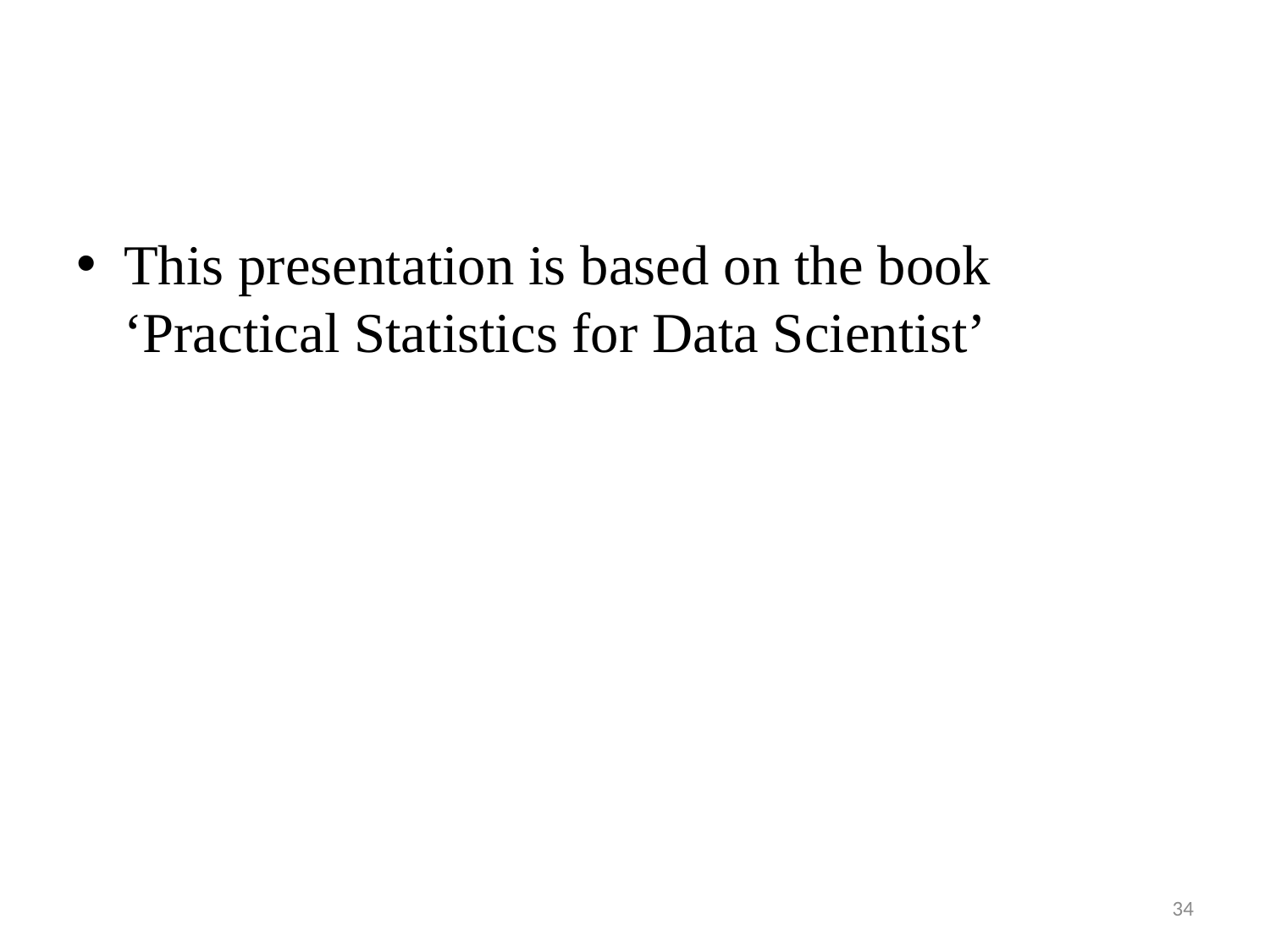

#
This presentation is based on the book ‘Practical Statistics for Data Scientist’
34